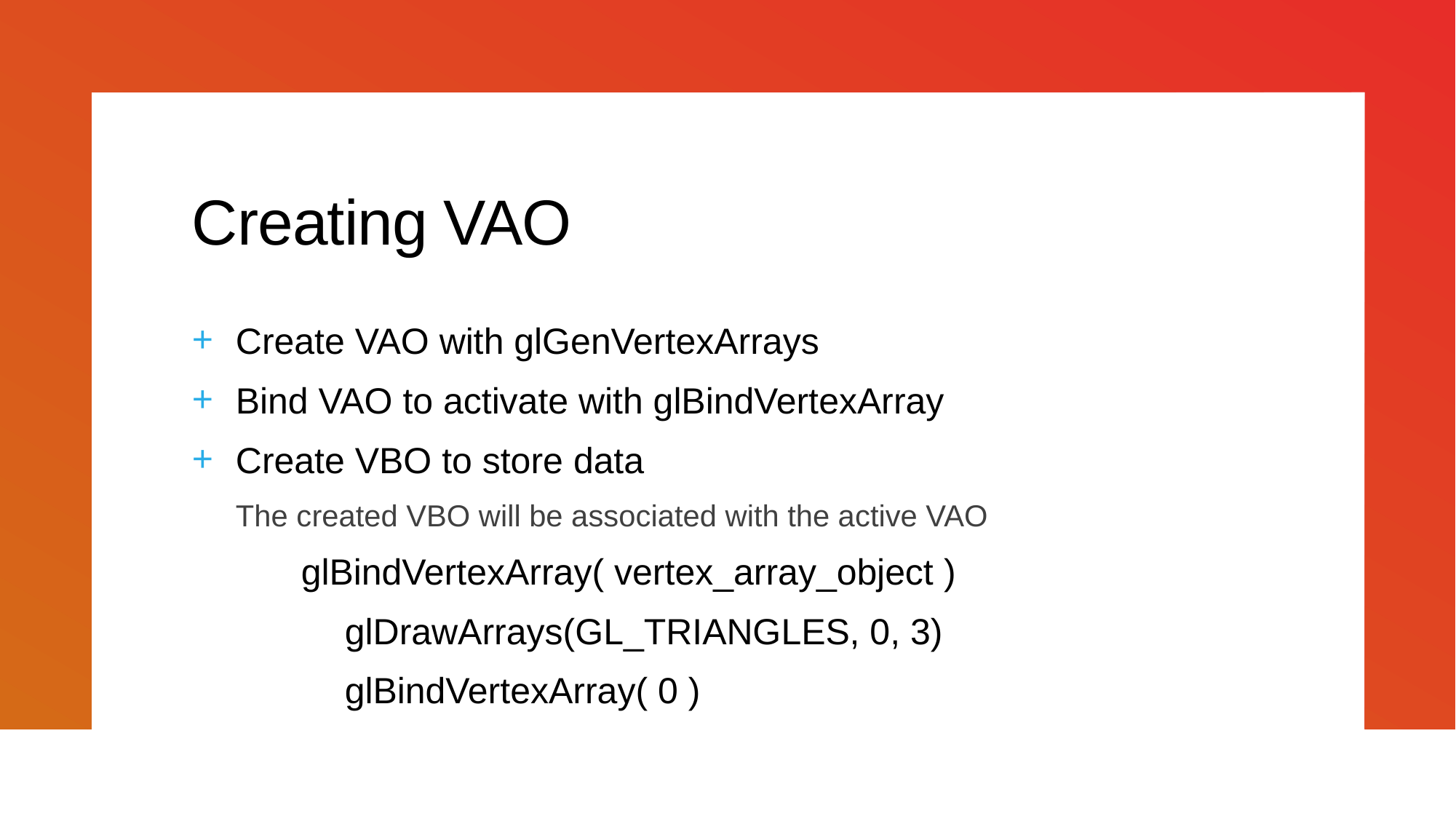

# Creating VAO
Create VAO with glGenVertexArrays
Bind VAO to activate with glBindVertexArray
Create VBO to store data
The created VBO will be associated with the active VAO
	glBindVertexArray( vertex_array_object )
		glDrawArrays(GL_TRIANGLES, 0, 3)
		glBindVertexArray( 0 )